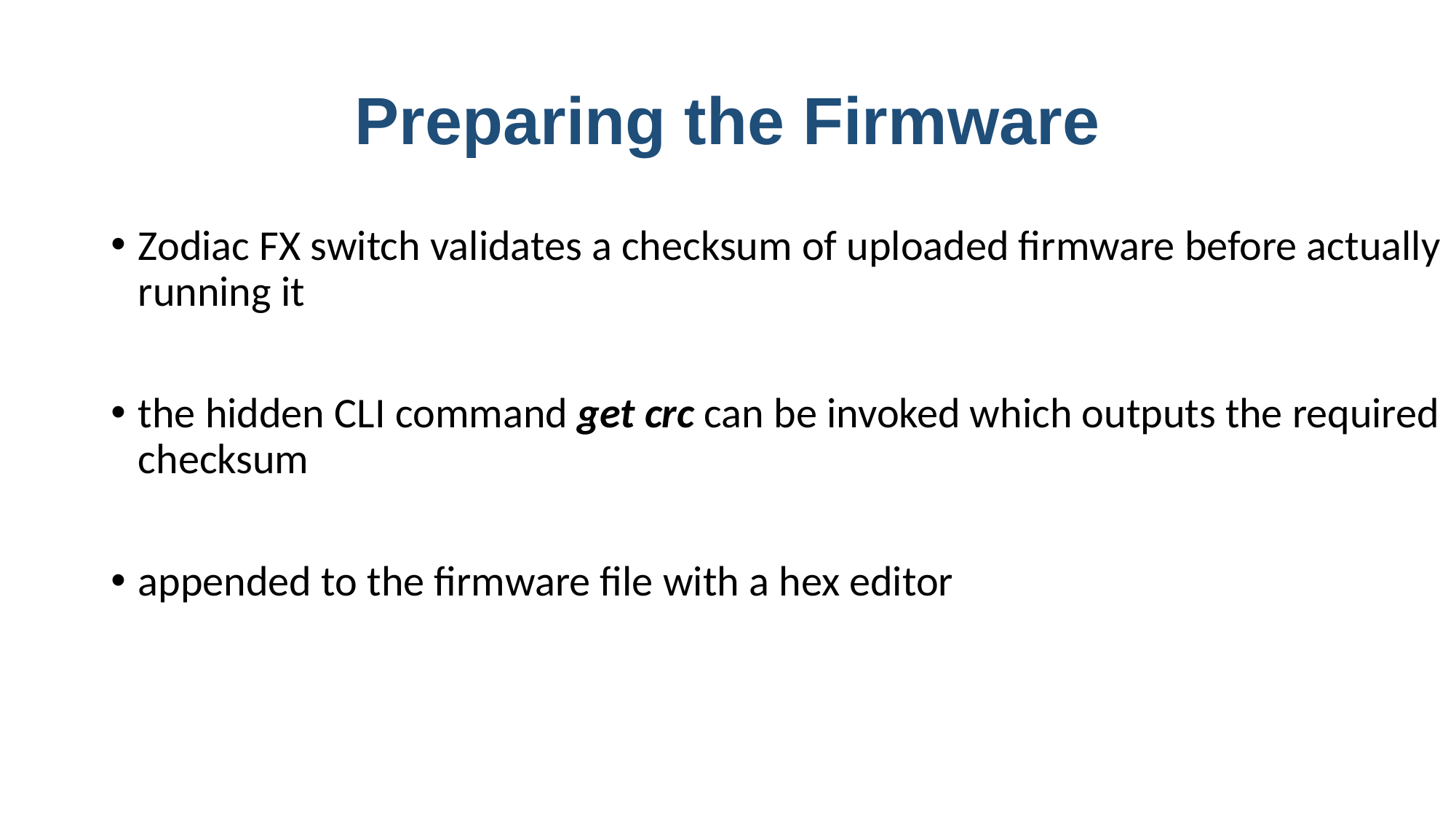

# Preparing the Firmware
Zodiac FX switch validates a checksum of uploaded firmware before actually running it

the hidden CLI command get crc can be invoked which outputs the required checksum

appended to the firmware file with a hex editor